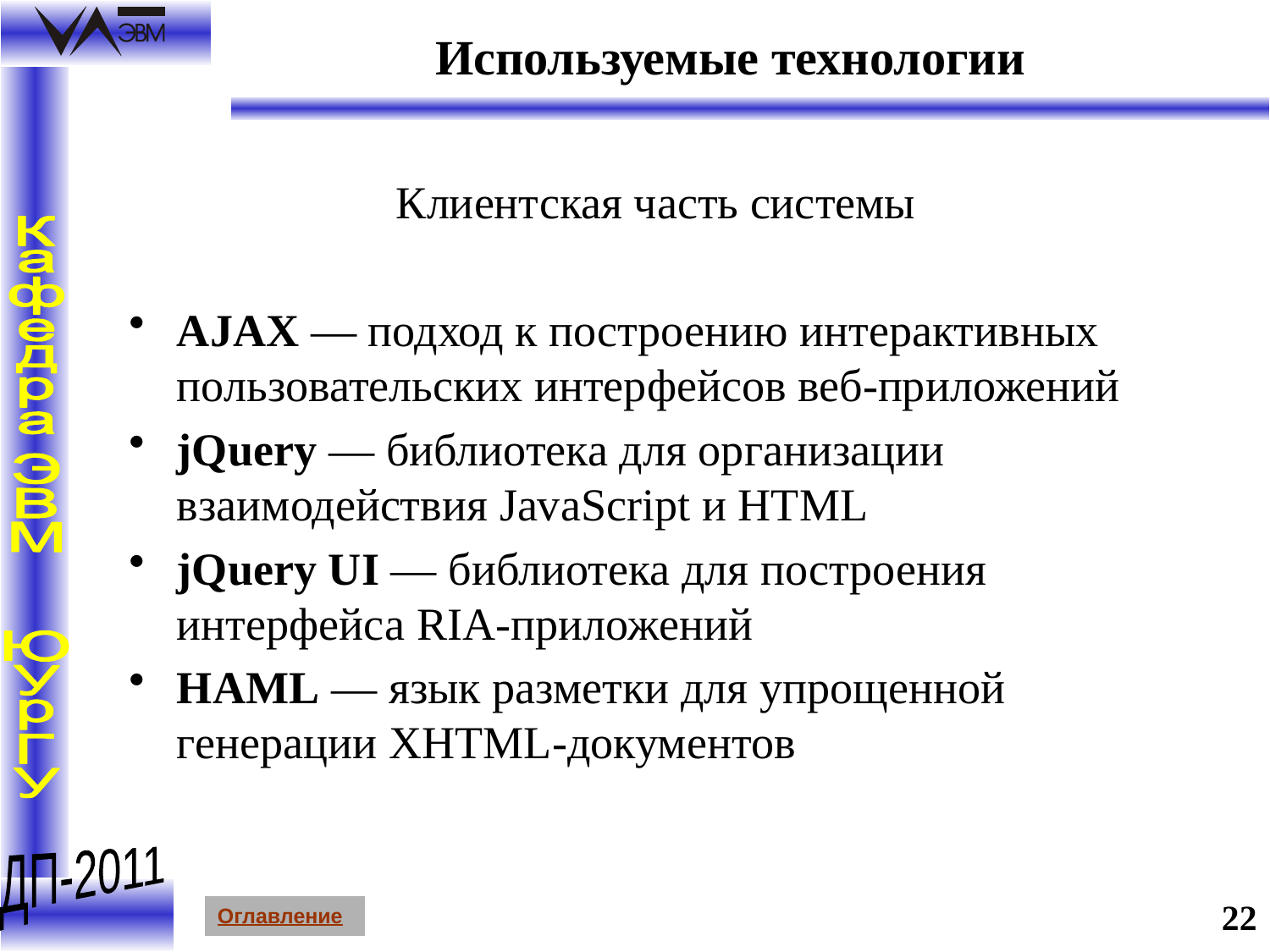

# Используемые технологии
Клиентская часть системы

AJAX — подход к построению интерактивных пользовательских интерфейсов веб-приложений
jQuery — библиотека для организации взаимодействия JavaScript и HTML
jQuery UI — библиотека для построения интерфейса RIA-приложений
HAML — язык разметки для упрощенной генерации XHTML-документов
22